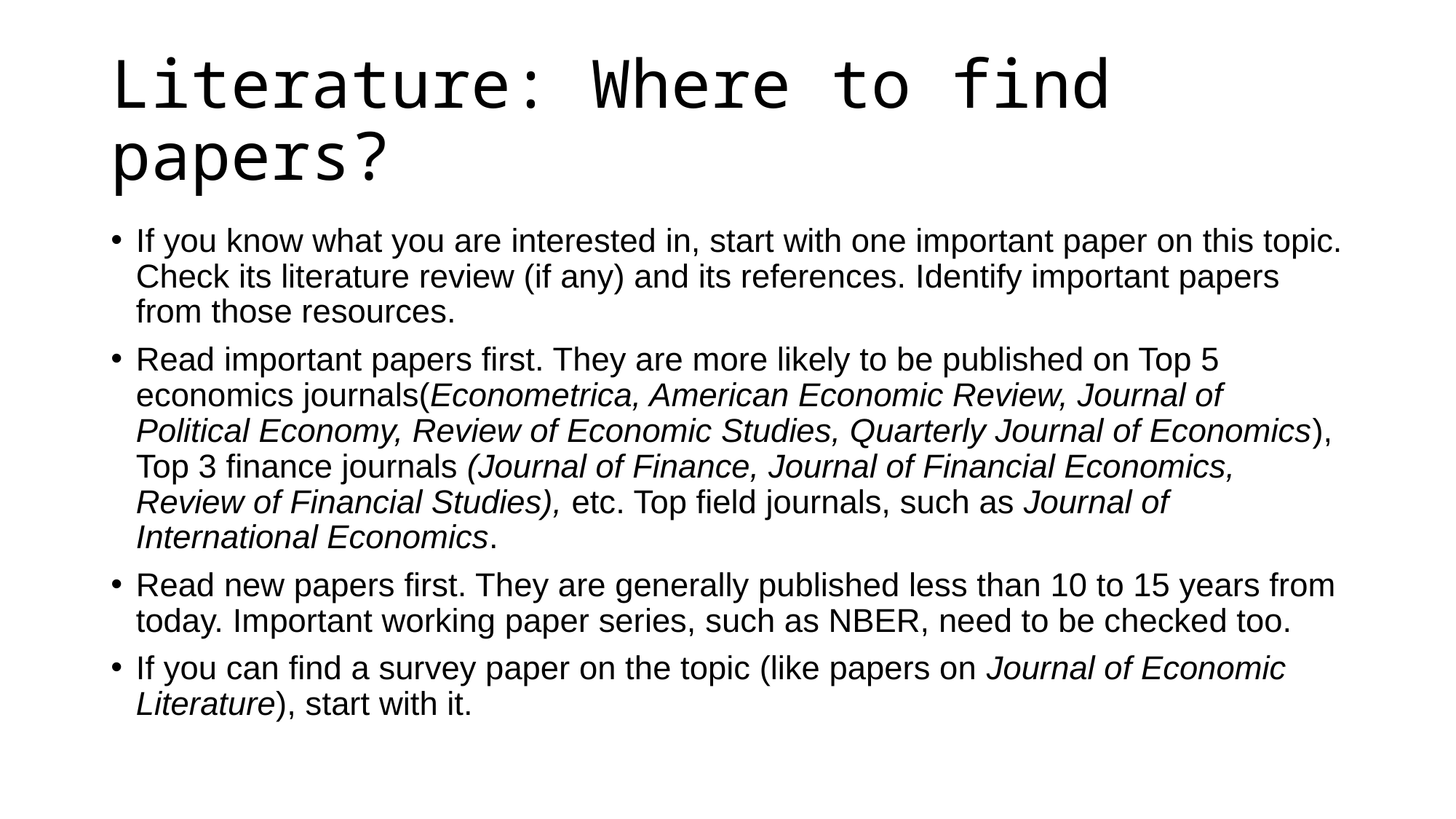

# Literature: Where to find papers?
If you know what you are interested in, start with one important paper on this topic. Check its literature review (if any) and its references. Identify important papers from those resources.
Read important papers first. They are more likely to be published on Top 5 economics journals(Econometrica, American Economic Review, Journal of Political Economy, Review of Economic Studies, Quarterly Journal of Economics), Top 3 finance journals (Journal of Finance, Journal of Financial Economics, Review of Financial Studies), etc. Top field journals, such as Journal of International Economics.
Read new papers first. They are generally published less than 10 to 15 years from today. Important working paper series, such as NBER, need to be checked too.
If you can find a survey paper on the topic (like papers on Journal of Economic Literature), start with it.